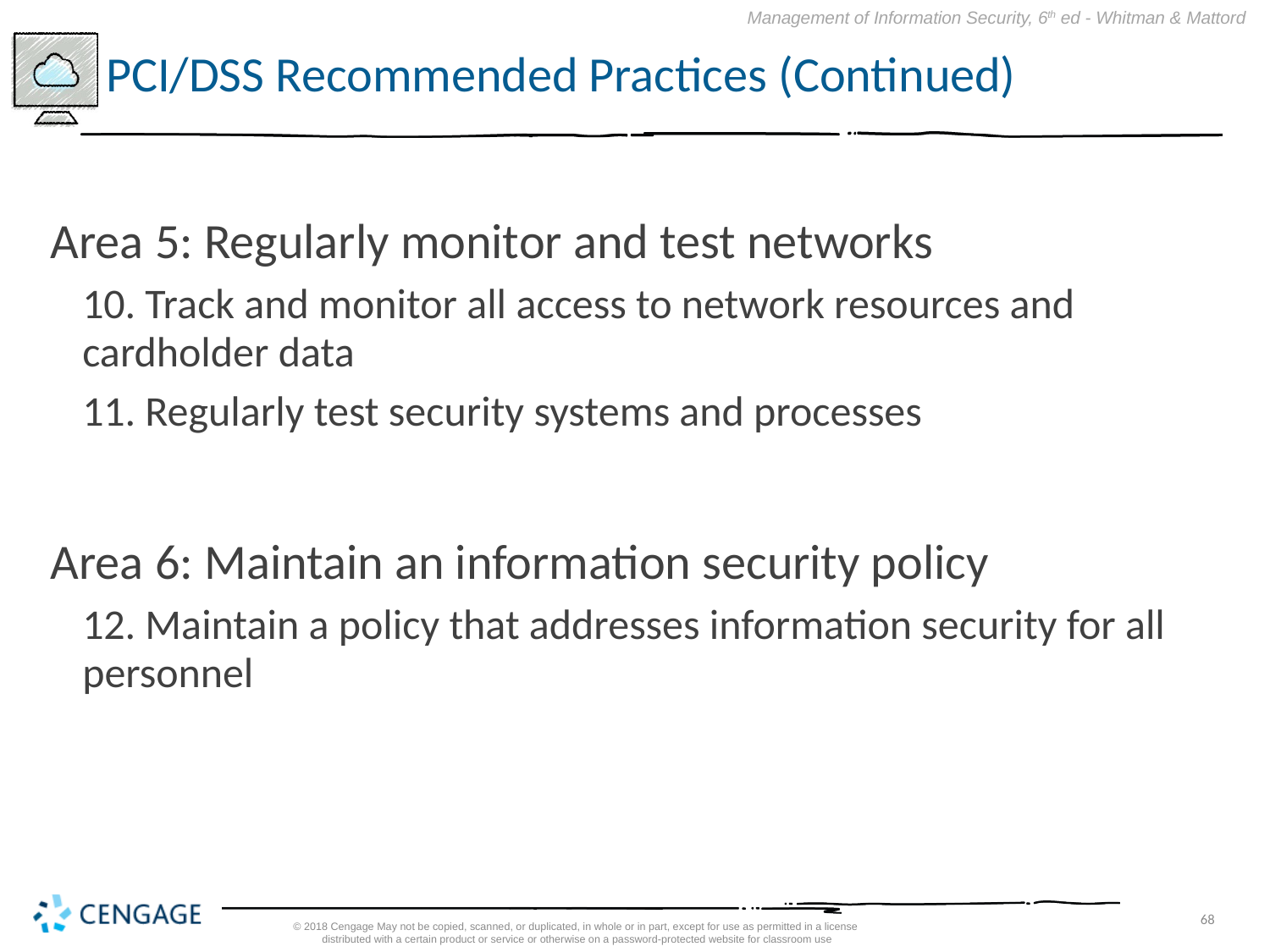

# PCI/DSS Recommended Practices (Continued)
Area 5: Regularly monitor and test networks
10. Track and monitor all access to network resources and cardholder data
11. Regularly test security systems and processes

Area 6: Maintain an information security policy
12. Maintain a policy that addresses information security for all personnel